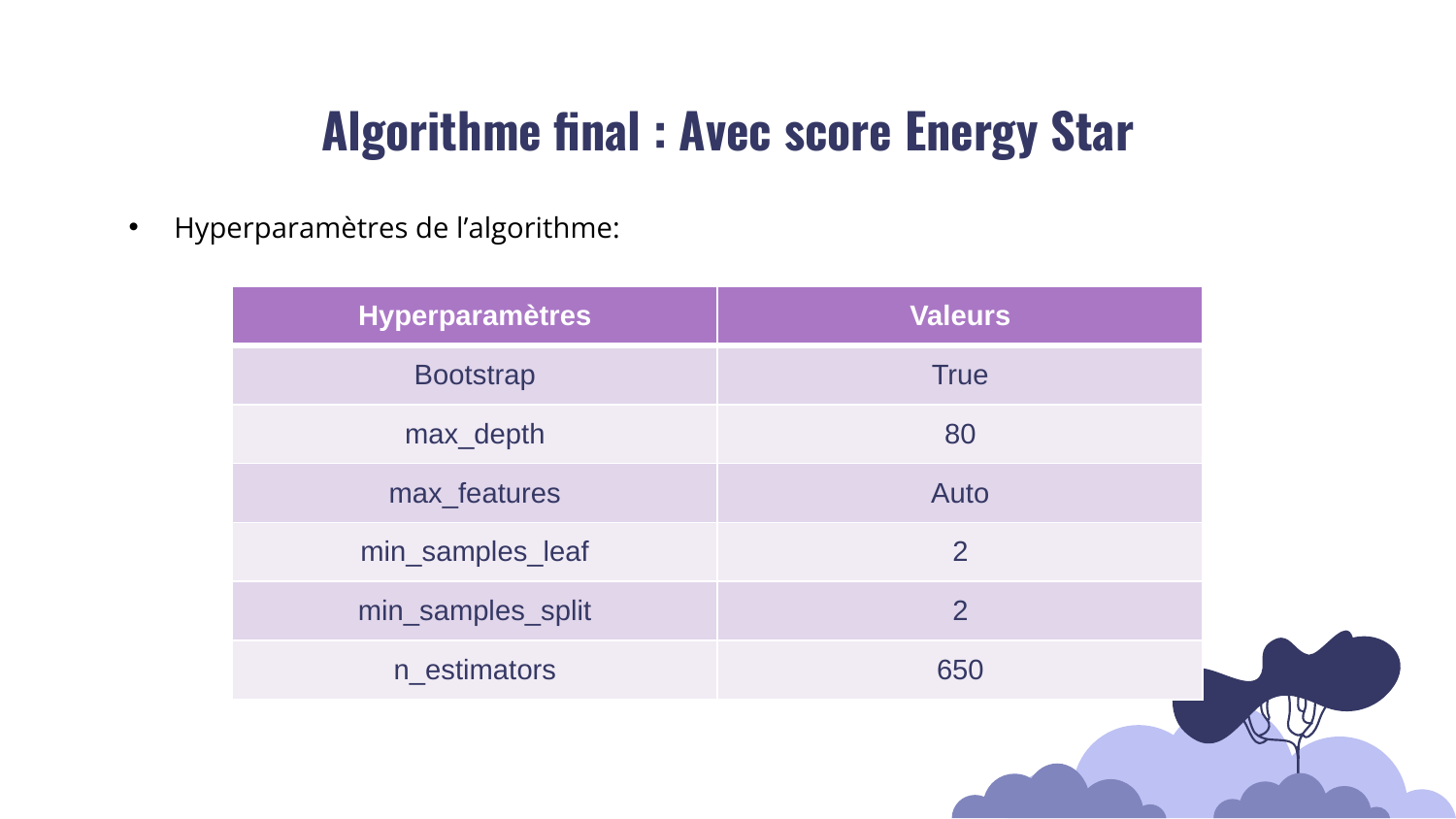

# Algorithme final : Avec score Energy Star
Hyperparamètres de l’algorithme:

| Hyperparamètres | Valeurs |
| --- | --- |
| Bootstrap | True |
| max\_depth | 80 |
| max\_features | Auto |
| min\_samples\_leaf | 2 |
| min\_samples\_split | 2 |
| n\_estimators | 650 |